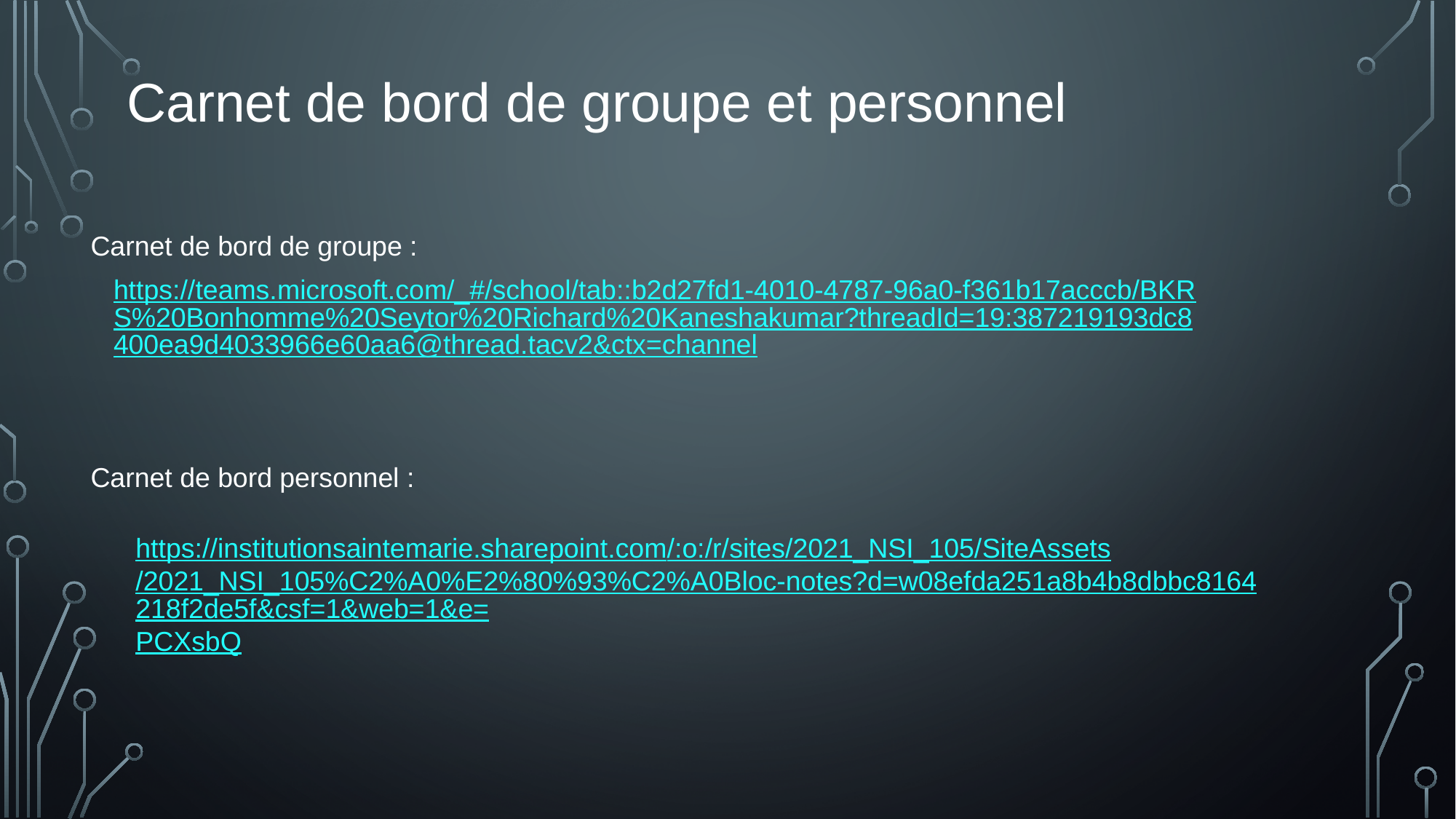

Carnet de bord de groupe et personnel
Carnet de bord de groupe :
https://teams.microsoft.com/_#/school/tab::b2d27fd1-4010-4787-96a0-f361b17acccb/BKRS%20Bonhomme%20Seytor%20Richard%20Kaneshakumar?threadId=19:387219193dc8400ea9d4033966e60aa6@thread.tacv2&ctx=channel

Carnet de bord personnel :
https://institutionsaintemarie.sharepoint.com/:o:/r/sites/2021_NSI_105/SiteAssets/2021_NSI_105%C2%A0%E2%80%93%C2%A0Bloc-notes?d=w08efda251a8b4b8dbbc8164218f2de5f&csf=1&web=1&e=PCXsbQ